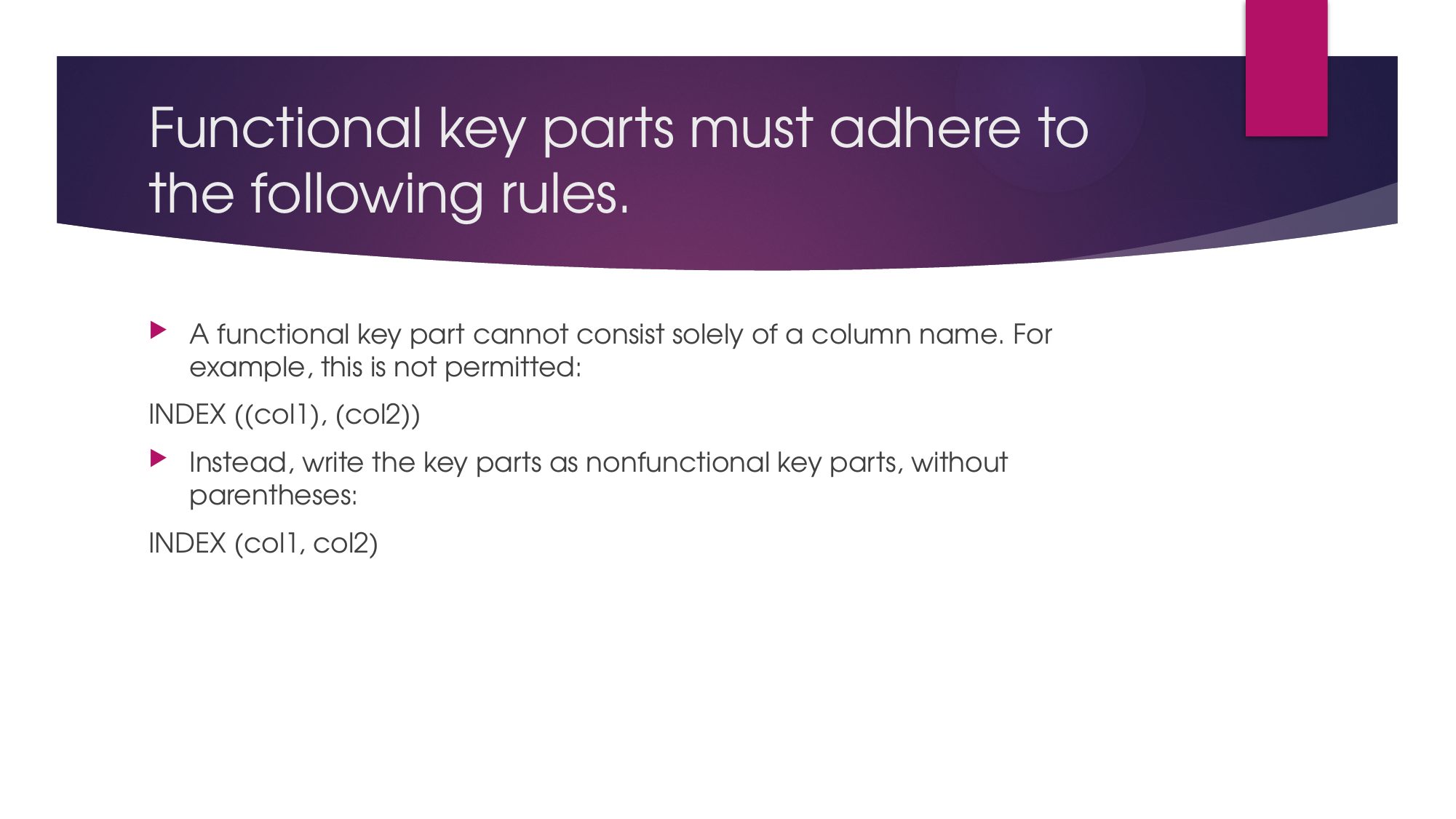

# Functional key parts must adhere to the following rules.
A functional key part cannot consist solely of a column name. For example, this is not permitted:
INDEX ((col1), (col2))
Instead, write the key parts as nonfunctional key parts, without parentheses:
INDEX (col1, col2)